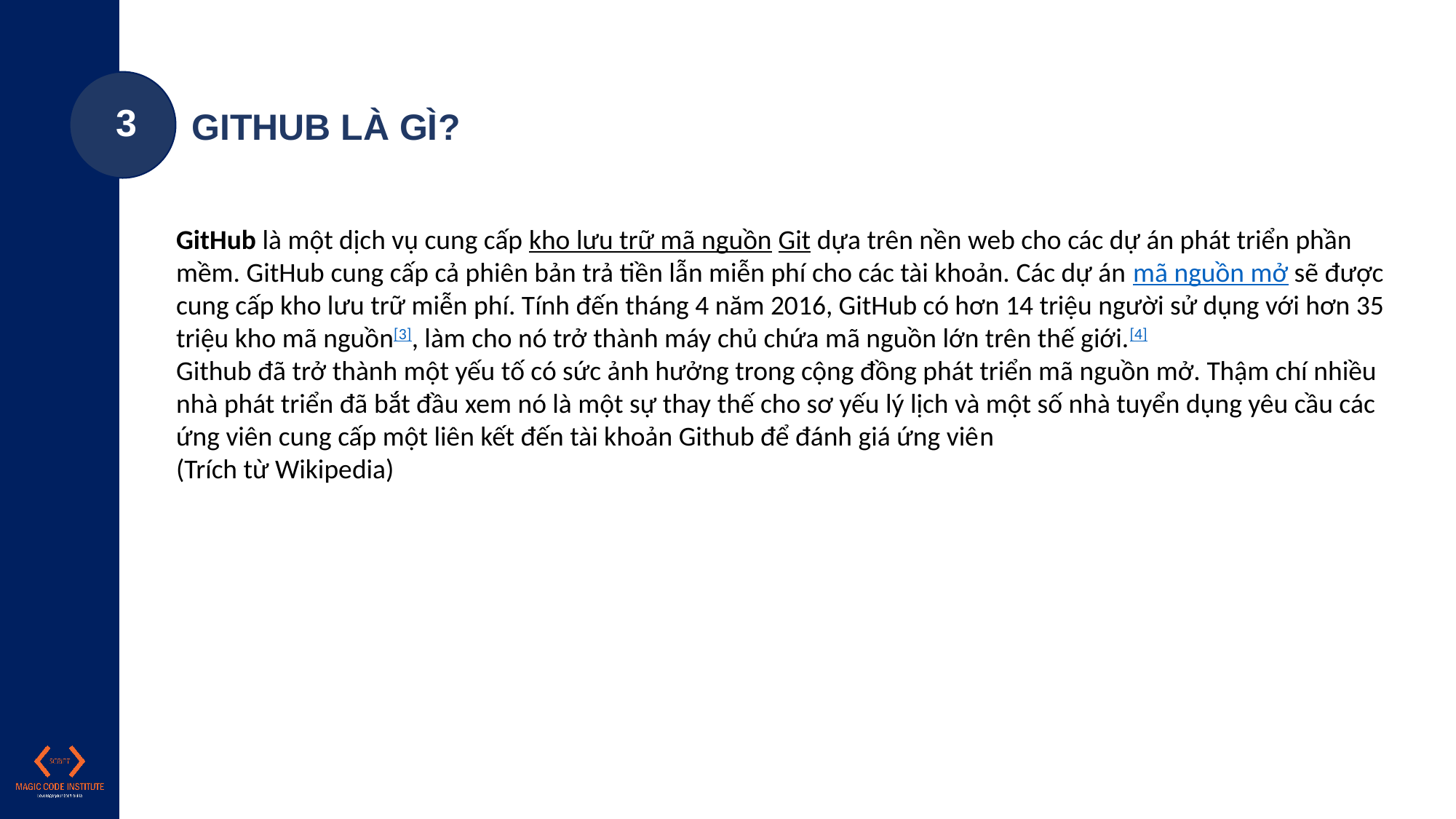

3

GITHUB LÀ GÌ?

GitHub là một dịch vụ cung cấp kho lưu trữ mã nguồn Git dựa trên nền web cho các dự án phát triển phần mềm. GitHub cung cấp cả phiên bản trả tiền lẫn miễn phí cho các tài khoản. Các dự án mã nguồn mở sẽ được cung cấp kho lưu trữ miễn phí. Tính đến tháng 4 năm 2016, GitHub có hơn 14 triệu người sử dụng với hơn 35 triệu kho mã nguồn[3], làm cho nó trở thành máy chủ chứa mã nguồn lớn trên thế giới.[4]
Github đã trở thành một yếu tố có sức ảnh hưởng trong cộng đồng phát triển mã nguồn mở. Thậm chí nhiều nhà phát triển đã bắt đầu xem nó là một sự thay thế cho sơ yếu lý lịch và một số nhà tuyển dụng yêu cầu các ứng viên cung cấp một liên kết đến tài khoản Github để đánh giá ứng viên
(Trích từ Wikipedia)